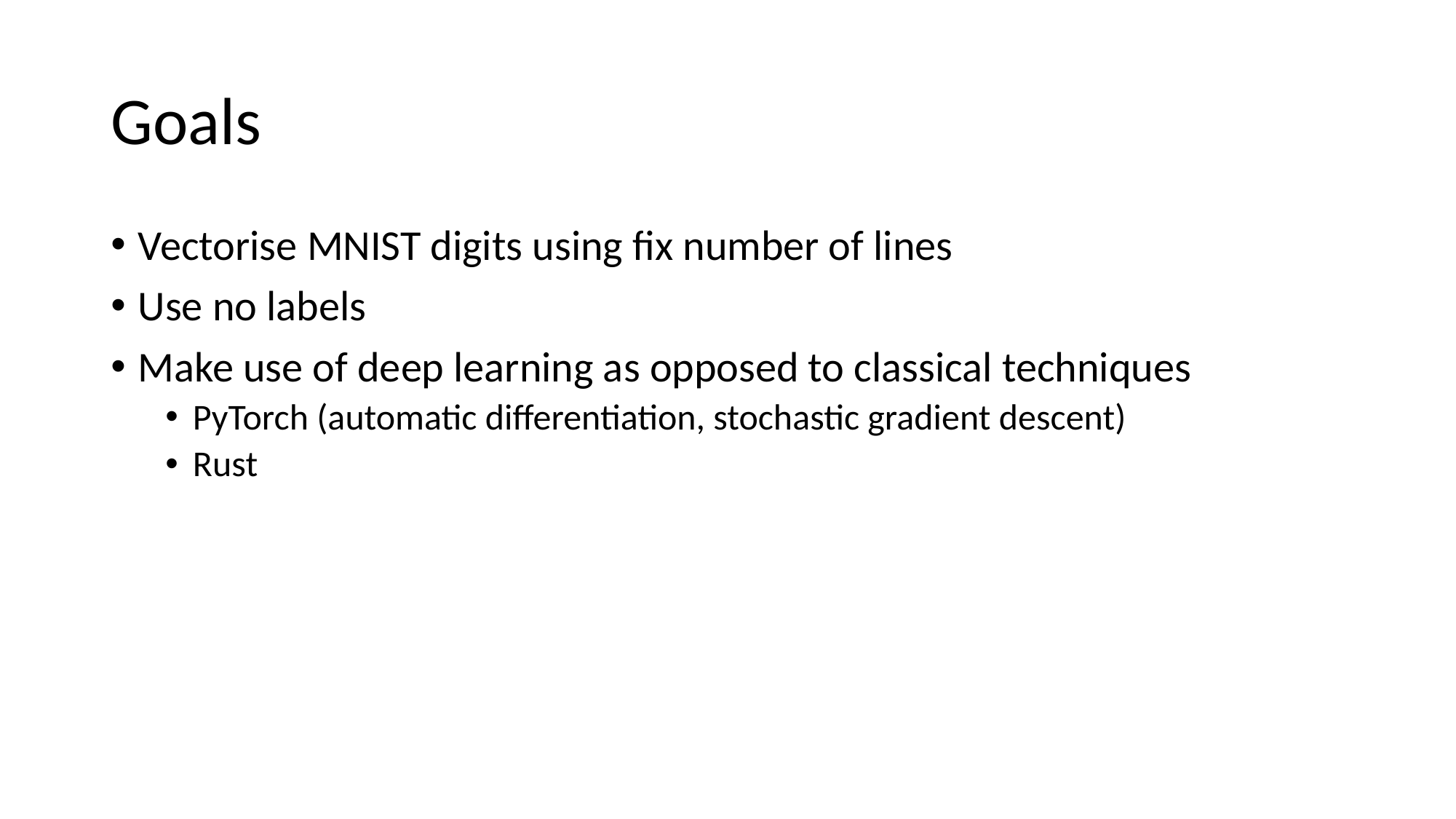

# Goals
Vectorise MNIST digits using fix number of lines
Use no labels
Make use of deep learning as opposed to classical techniques
PyTorch (automatic differentiation, stochastic gradient descent)
Rust